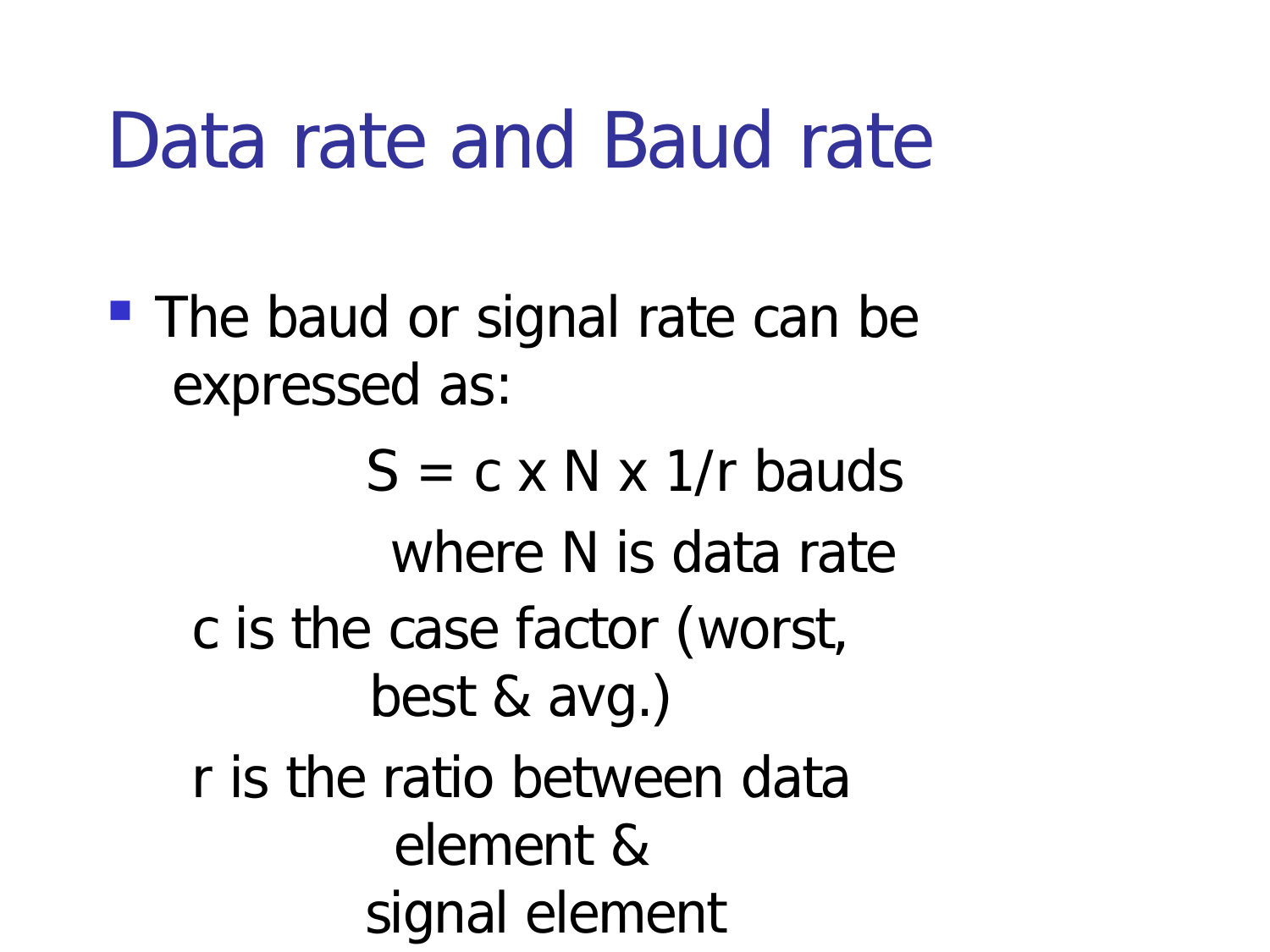

# Data rate and Baud rate
The baud or signal rate can be  expressed as:
S = c x N x 1/r bauds  where N is data rate
c is the case factor (worst, best & avg.)
r is the ratio between data element &
signal element